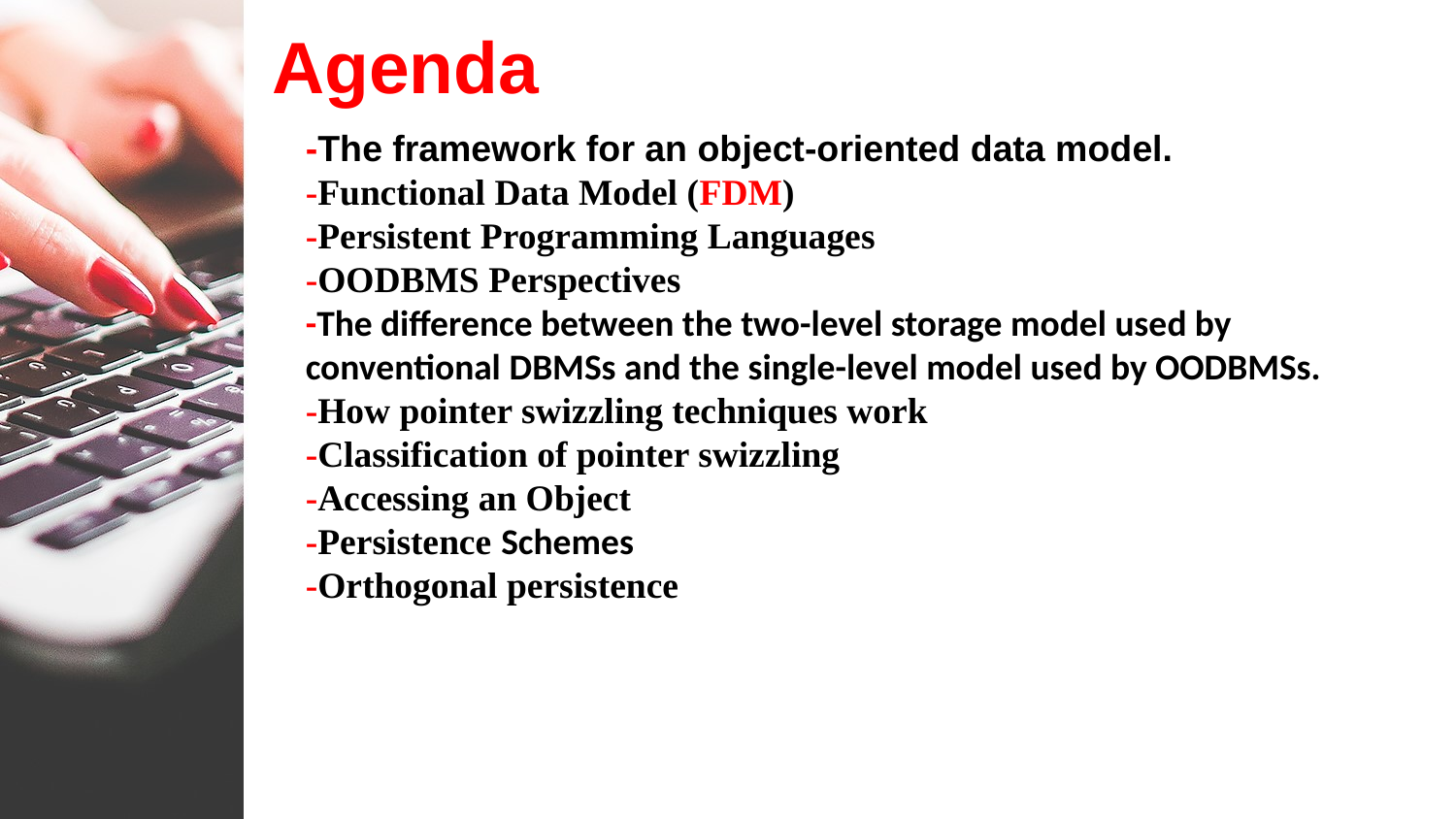

Agenda
-The framework for an object-oriented data model.
-Functional Data Model (FDM)
-Persistent Programming Languages
-OODBMS Perspectives
-The difference between the two-level storage model used by conventional DBMSs and the single-level model used by OODBMSs.
-How pointer swizzling techniques work
-Classification of pointer swizzling
-Accessing an Object
-Persistence Schemes
-Orthogonal persistence